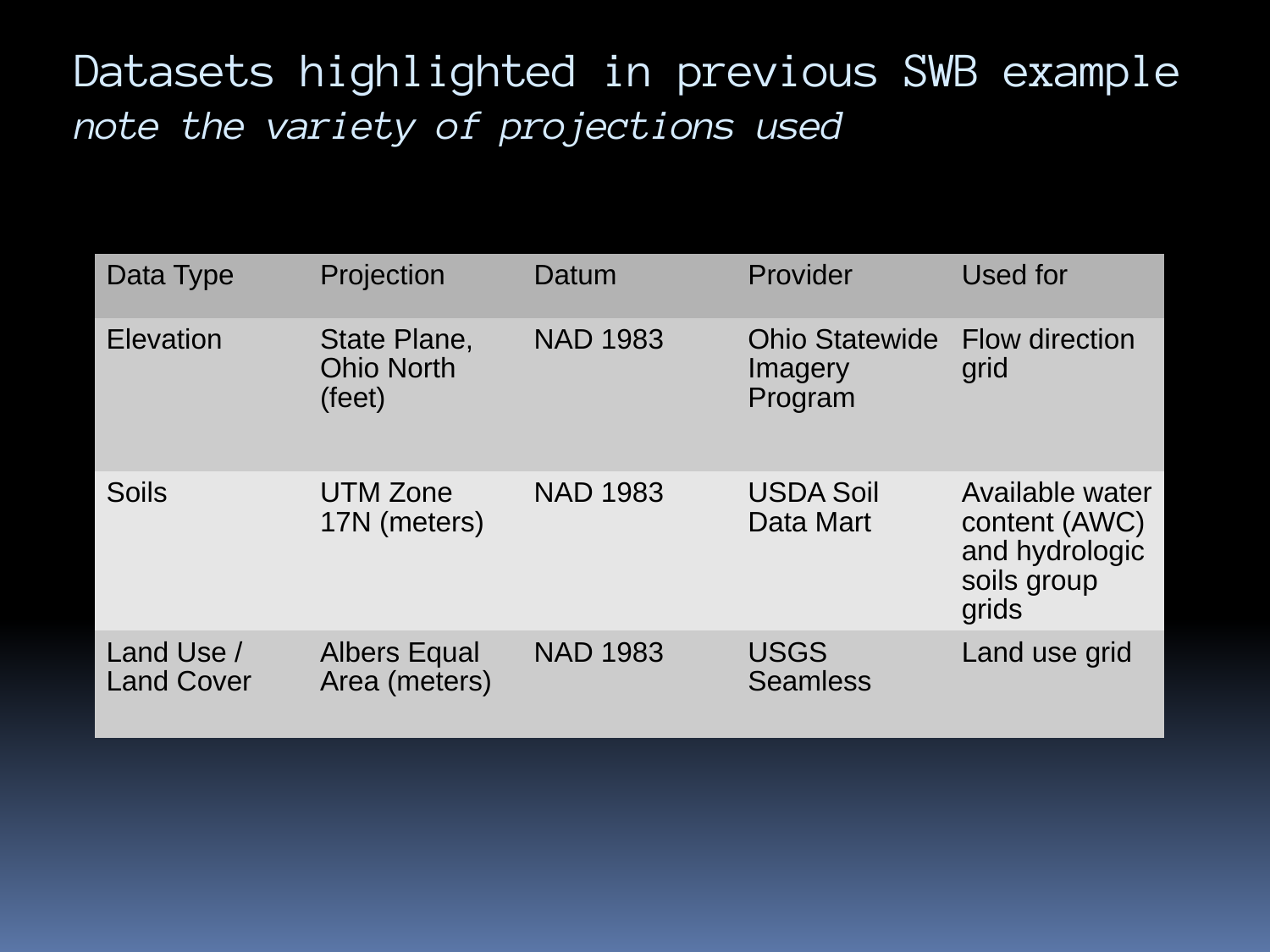

# Datasets highlighted in previous SWB example note the variety of projections used
| Data Type | Projection | Datum | Provider | Used for |
| --- | --- | --- | --- | --- |
| Elevation | State Plane, Ohio North (feet) | NAD 1983 | Ohio Statewide Imagery Program | Flow direction grid |
| Soils | UTM Zone 17N (meters) | NAD 1983 | USDA Soil Data Mart | Available water content (AWC) and hydrologic soils group grids |
| Land Use / Land Cover | Albers Equal Area (meters) | NAD 1983 | USGS Seamless | Land use grid |